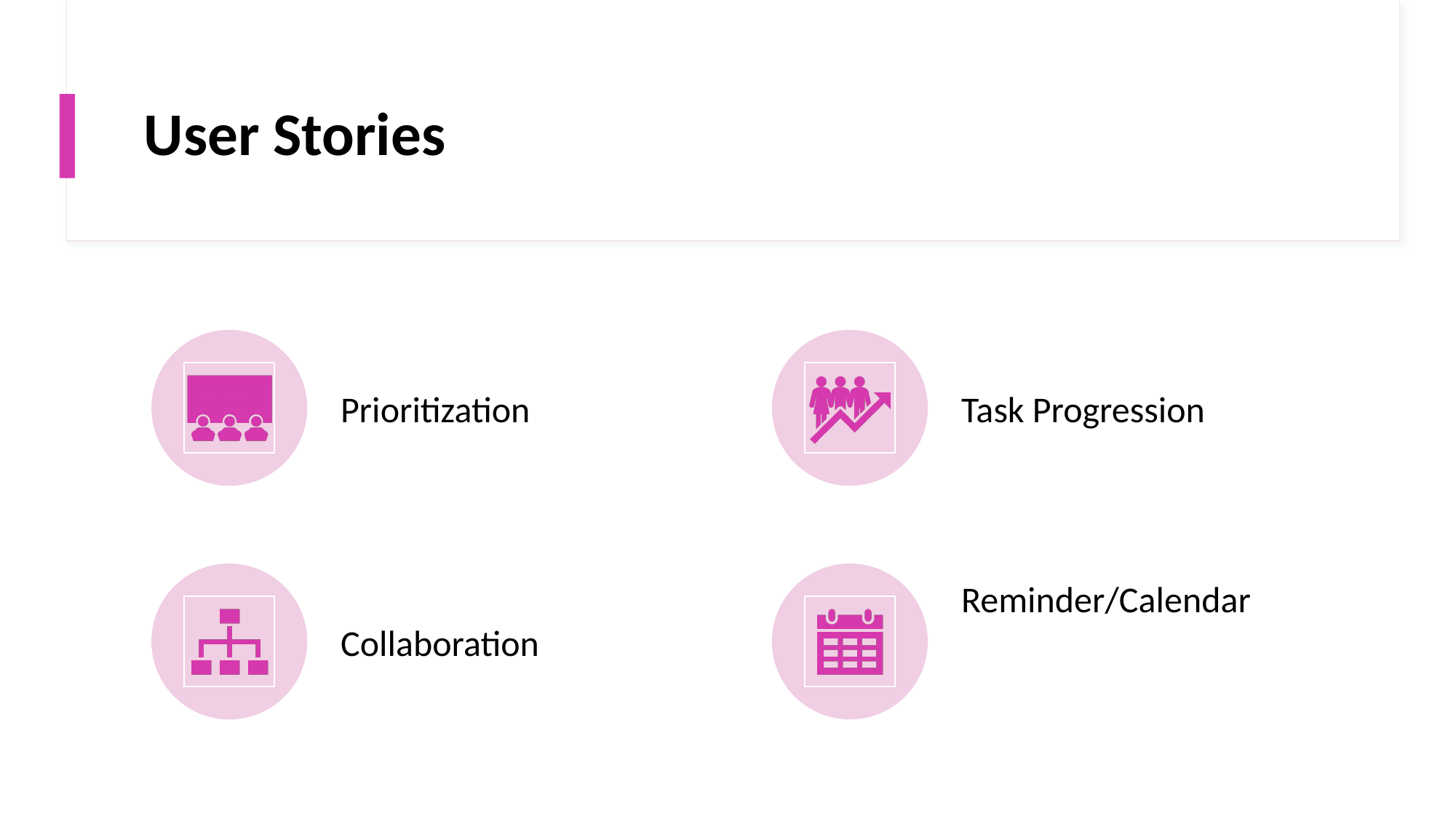

# User Stories
Prioritization
Task Progression
Collaboration
Reminder/Calendar